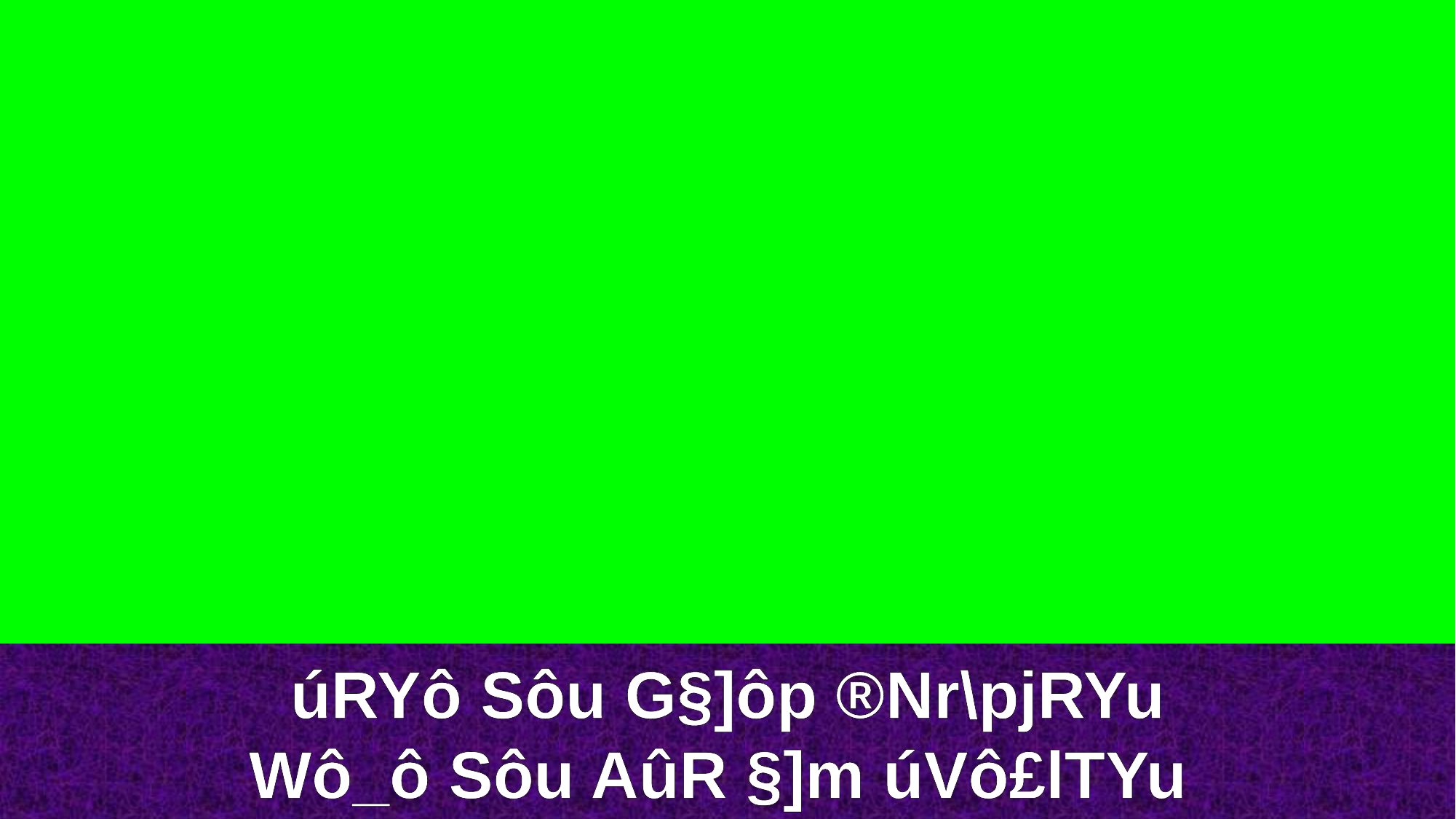

úRYô Sôu G§]ôp ®Nr\pjRYu
Wô_ô Sôu AûR §]m úVô£lTYu